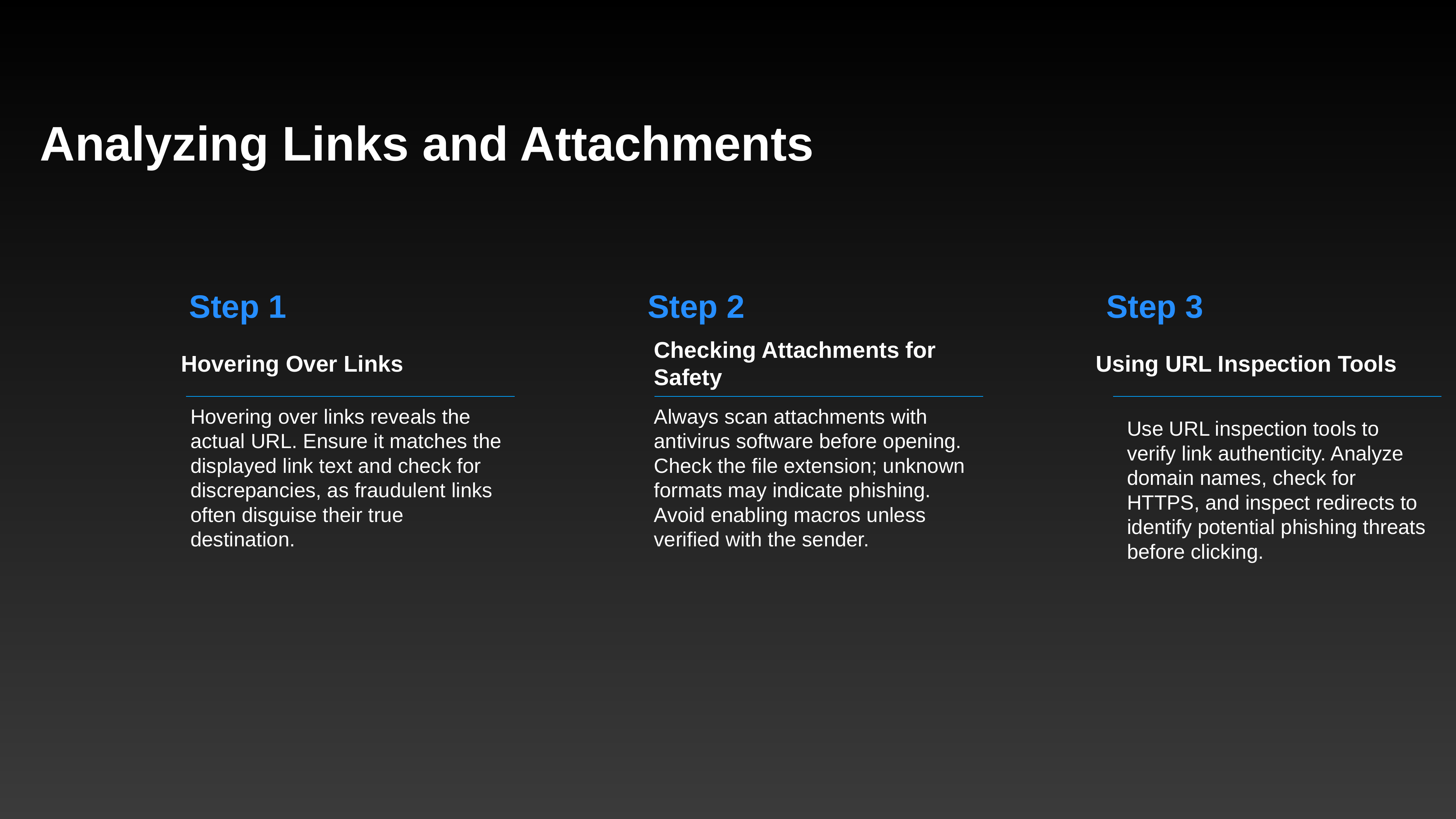

Analyzing Links and Attachments
Step 1
Step 2
Step 3
Hovering Over Links
Checking Attachments for Safety
Using URL Inspection Tools

Hovering over links reveals the actual URL. Ensure it matches the displayed link text and check for discrepancies, as fraudulent links often disguise their true destination.
Always scan attachments with antivirus software before opening. Check the file extension; unknown formats may indicate phishing. Avoid enabling macros unless verified with the sender.
Use URL inspection tools to verify link authenticity. Analyze domain names, check for HTTPS, and inspect redirects to identify potential phishing threats before clicking.